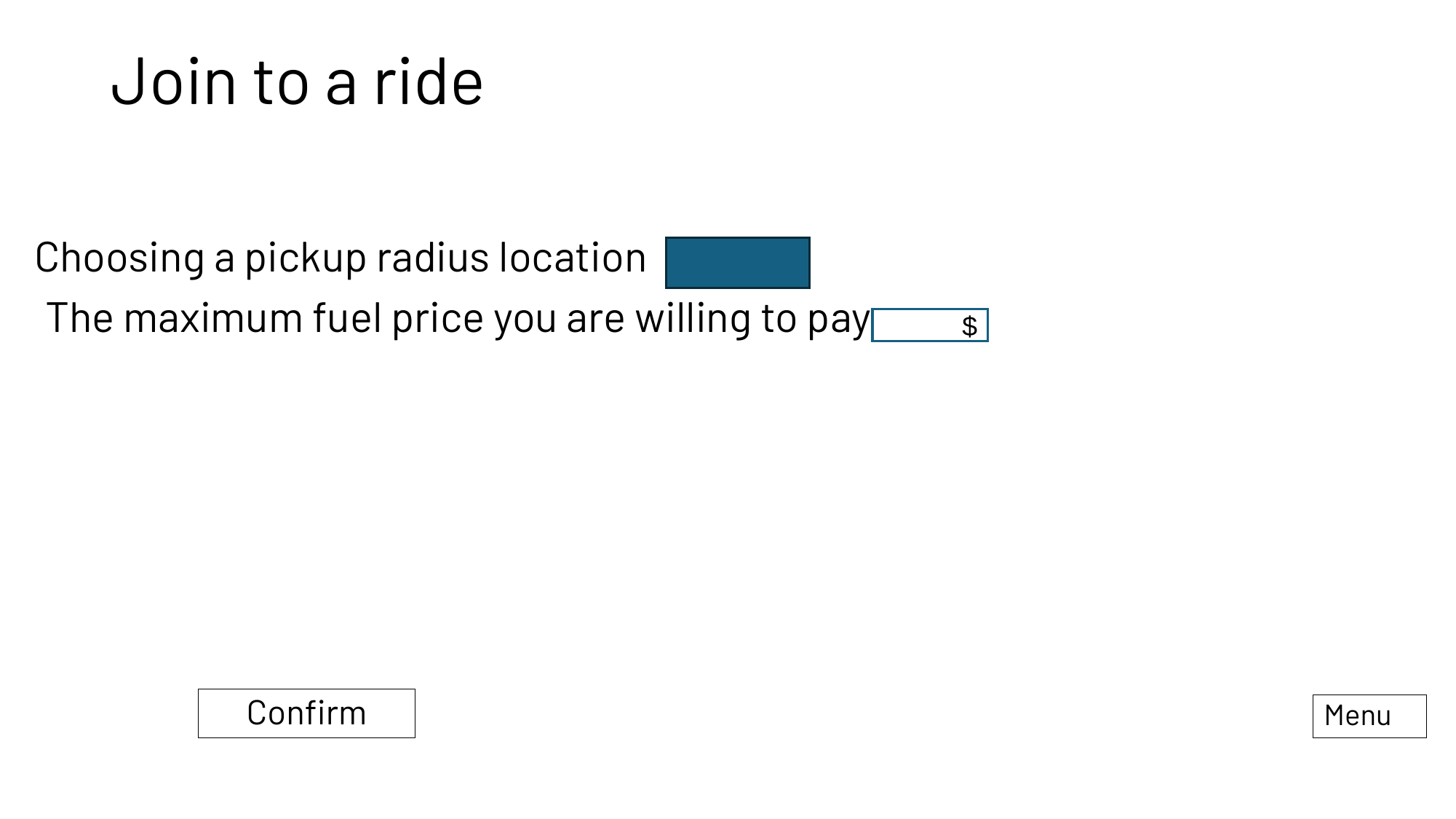

# Join to a ride
Choosing a pickup radius location
The maximum fuel price you are willing to pay

$
Confirm
Menu